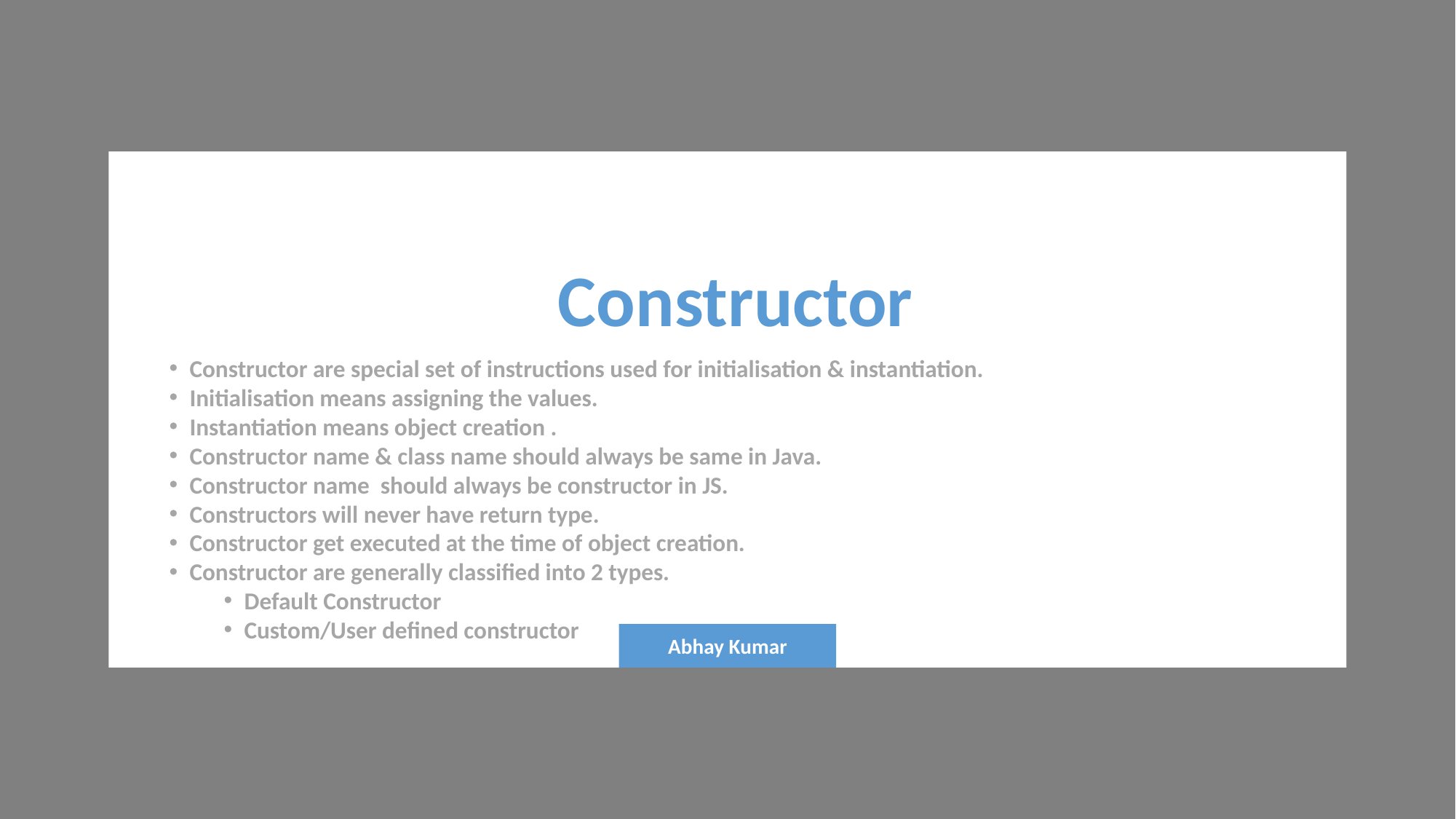

Constructor
Constructor are special set of instructions used for initialisation & instantiation.
Initialisation means assigning the values.
Instantiation means object creation .
Constructor name & class name should always be same in Java.
Constructor name  should always be constructor in JS.
Constructors will never have return type.
Constructor get executed at the time of object creation.
Constructor are generally classified into 2 types.
Default Constructor
Custom/User defined constructor
Abhay Kumar